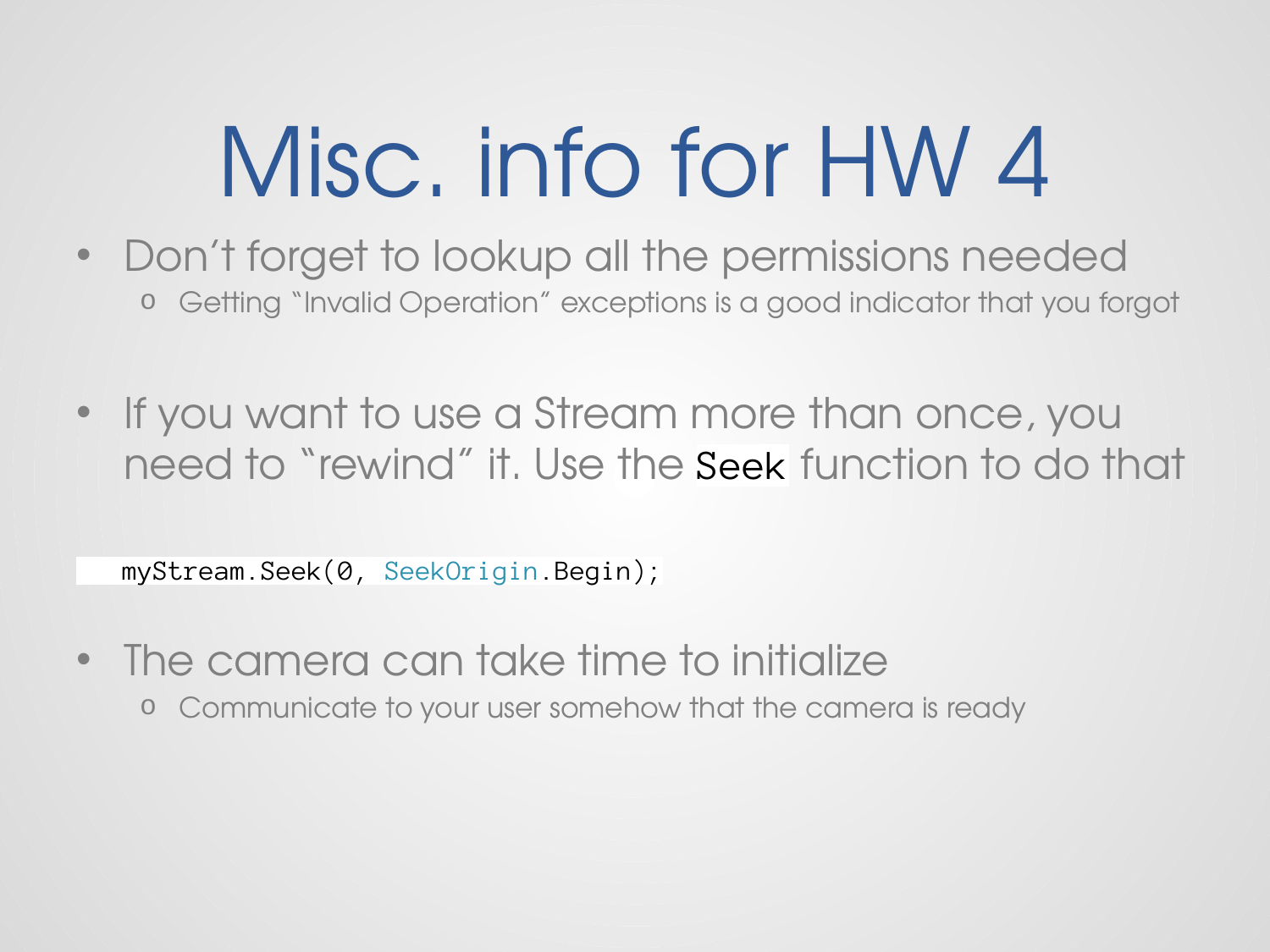

# Misc. info for HW 4
Don’t forget to lookup all the permissions needed
Getting “Invalid Operation” exceptions is a good indicator that you forgot

If you want to use a Stream more than once, you need to “rewind” it. Use the Seek function to do that

   myStream.Seek(0, SeekOrigin.Begin);

The camera can take time to initialize
Communicate to your user somehow that the camera is ready